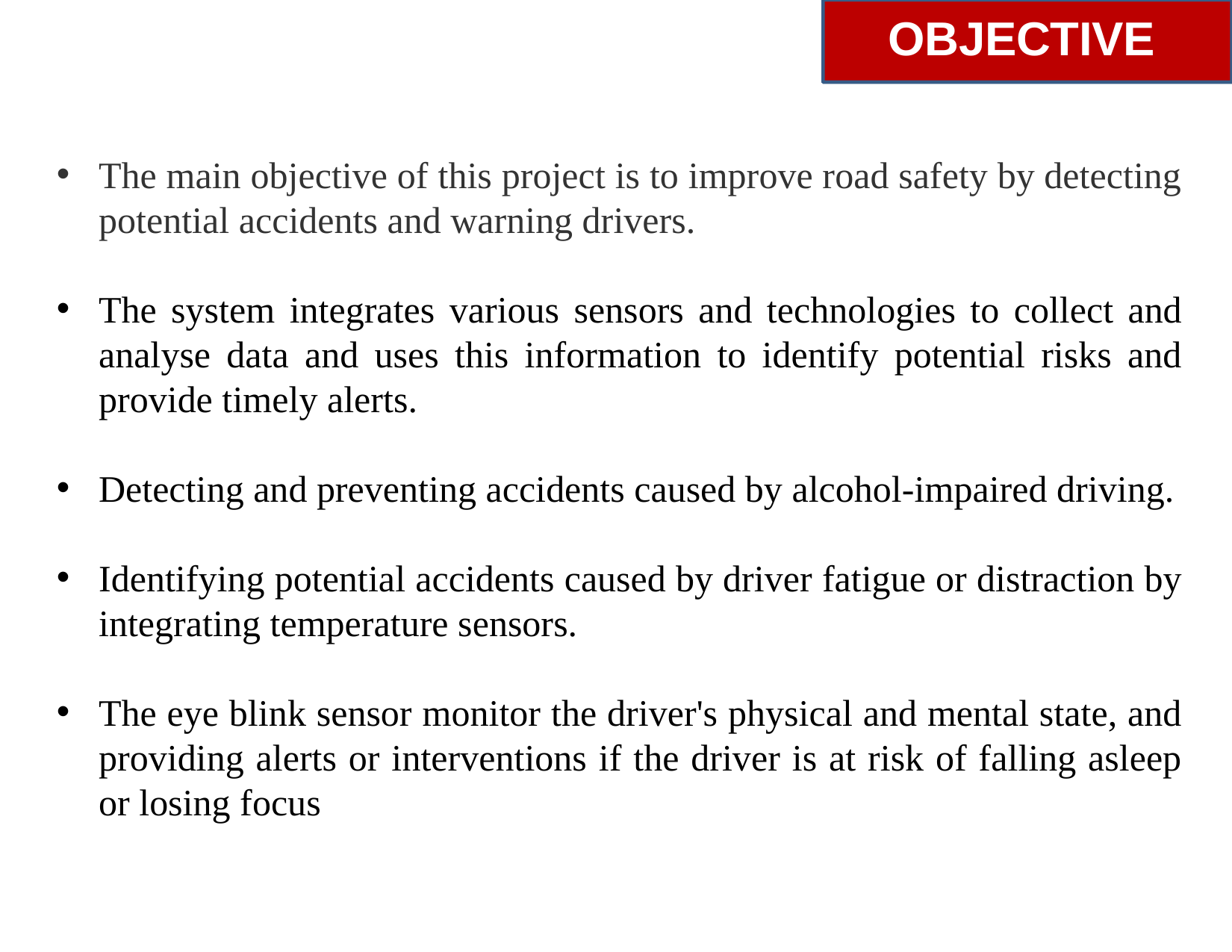

# OBJECTIVE
The main objective of this project is to improve road safety by detecting potential accidents and warning drivers.

The system integrates various sensors and technologies to collect and analyse data and uses this information to identify potential risks and provide timely alerts.

Detecting and preventing accidents caused by alcohol-impaired driving.

Identifying potential accidents caused by driver fatigue or distraction by integrating temperature sensors.

The eye blink sensor monitor the driver's physical and mental state, and providing alerts or interventions if the driver is at risk of falling asleep or losing focus